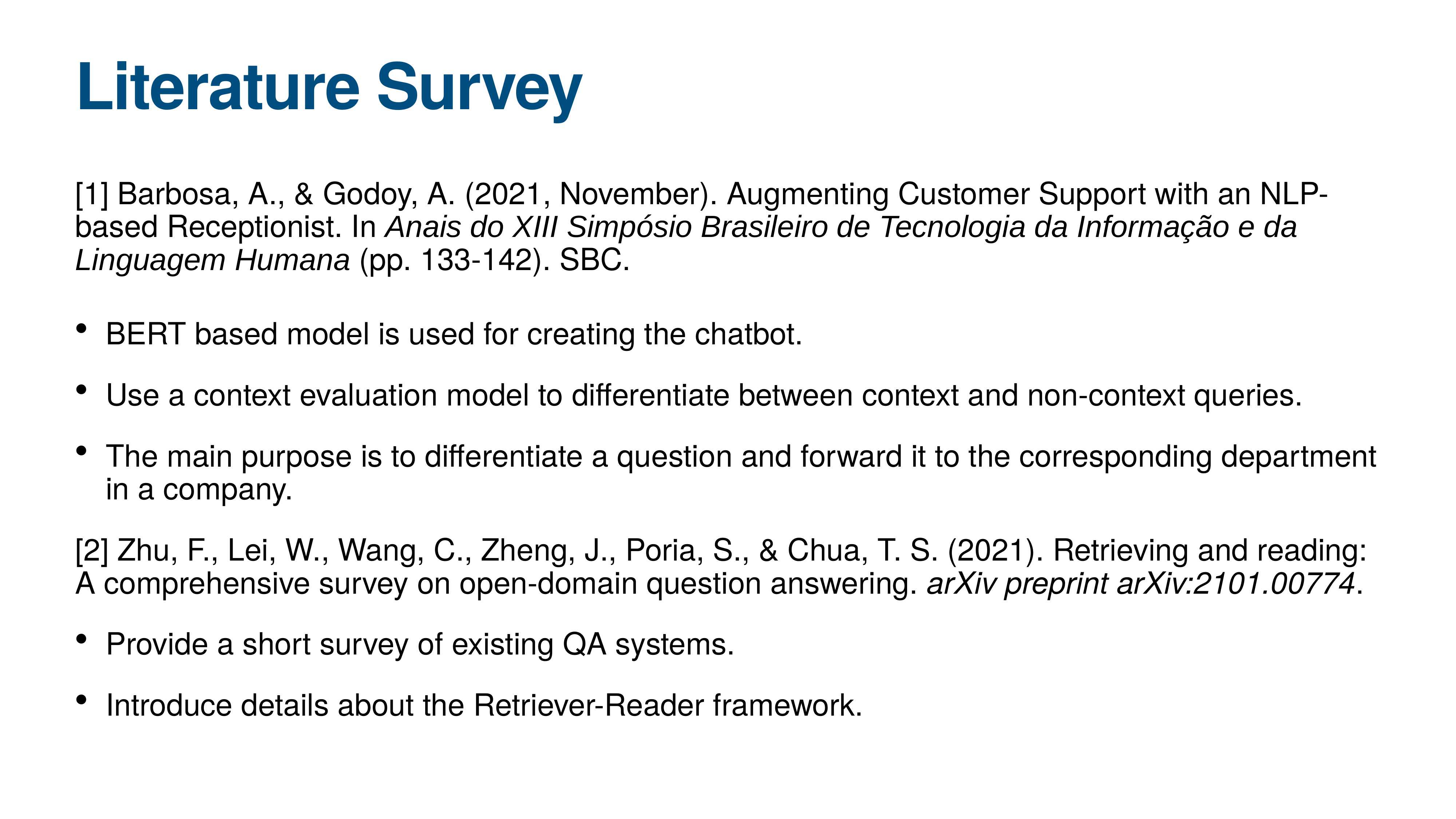

# Literature Survey
[1] Barbosa, A., & Godoy, A. (2021, November). Augmenting Customer Support with an NLP- based Receptionist. In Anais do XIII Simpósio Brasileiro de Tecnologia da Informação e da Linguagem Humana (pp. 133-142). SBC.
BERT based model is used for creating the chatbot.
Use a context evaluation model to differentiate between context and non-context queries.
The main purpose is to differentiate a question and forward it to the corresponding department in a company.
[2] Zhu, F., Lei, W., Wang, C., Zheng, J., Poria, S., & Chua, T. S. (2021). Retrieving and reading: A comprehensive survey on open-domain question answering. arXiv preprint arXiv:2101.00774.
Provide a short survey of existing QA systems.
Introduce details about the Retriever-Reader framework.
5